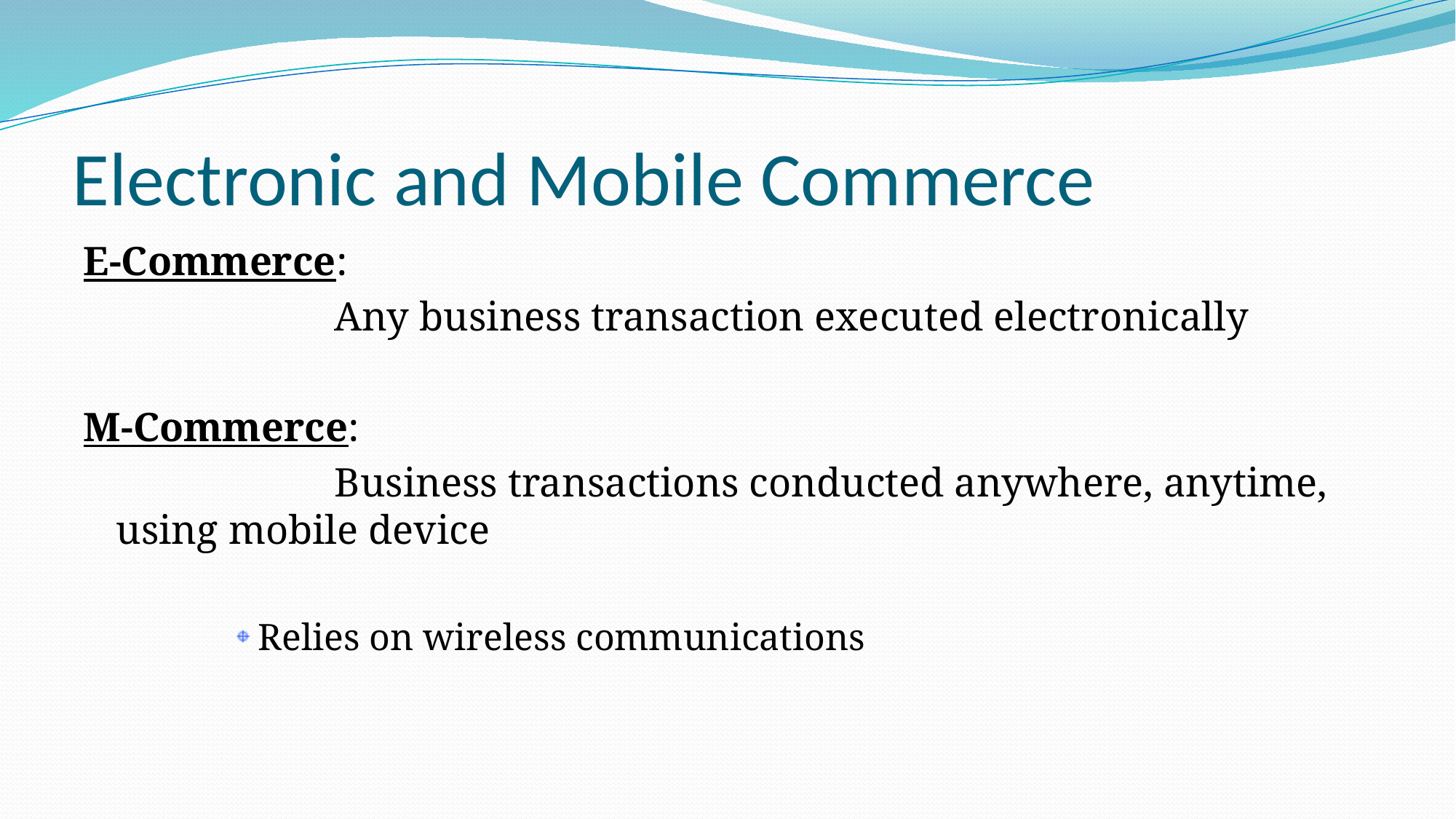

# Electronic and Mobile Commerce
E-Commerce:
			Any business transaction executed electronically

M-Commerce:
			Business transactions conducted anywhere, anytime, using mobile device

Relies on wireless communications